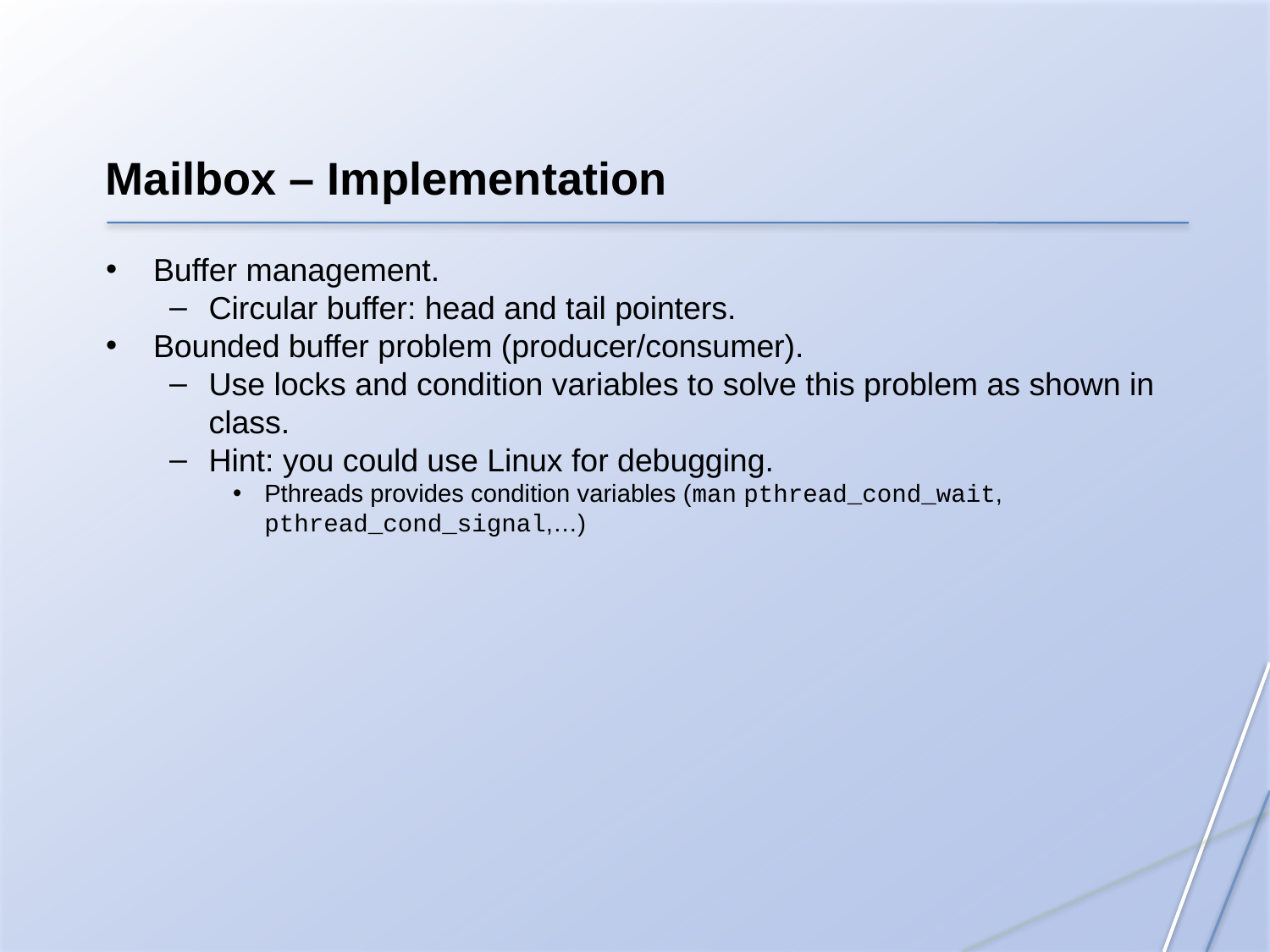

Mailbox – Implementation
Buffer management.
Circular buffer: head and tail pointers.
Bounded buffer problem (producer/consumer).
Use locks and condition variables to solve this problem as shown in class.
Hint: you could use Linux for debugging.
Pthreads provides condition variables (man pthread_cond_wait, pthread_cond_signal,…)